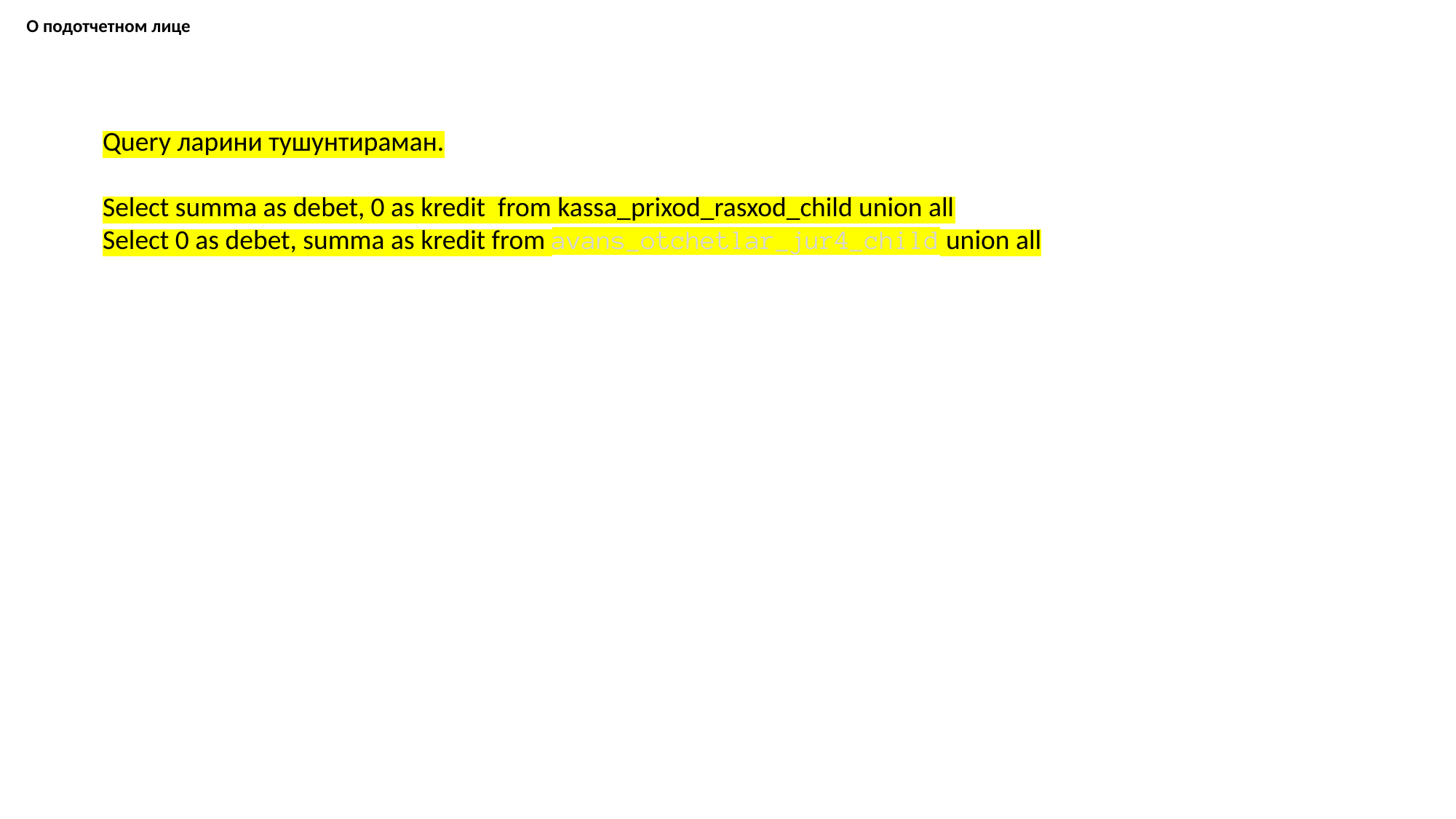

О подотчетном лице

Query ларини тушунтираман.

Select summa as debet, 0 as kredit  from kassa_prixod_rasxod_child union all
Select 0 as debet, summa as kredit from avans_otchetlar_jur4_child union all